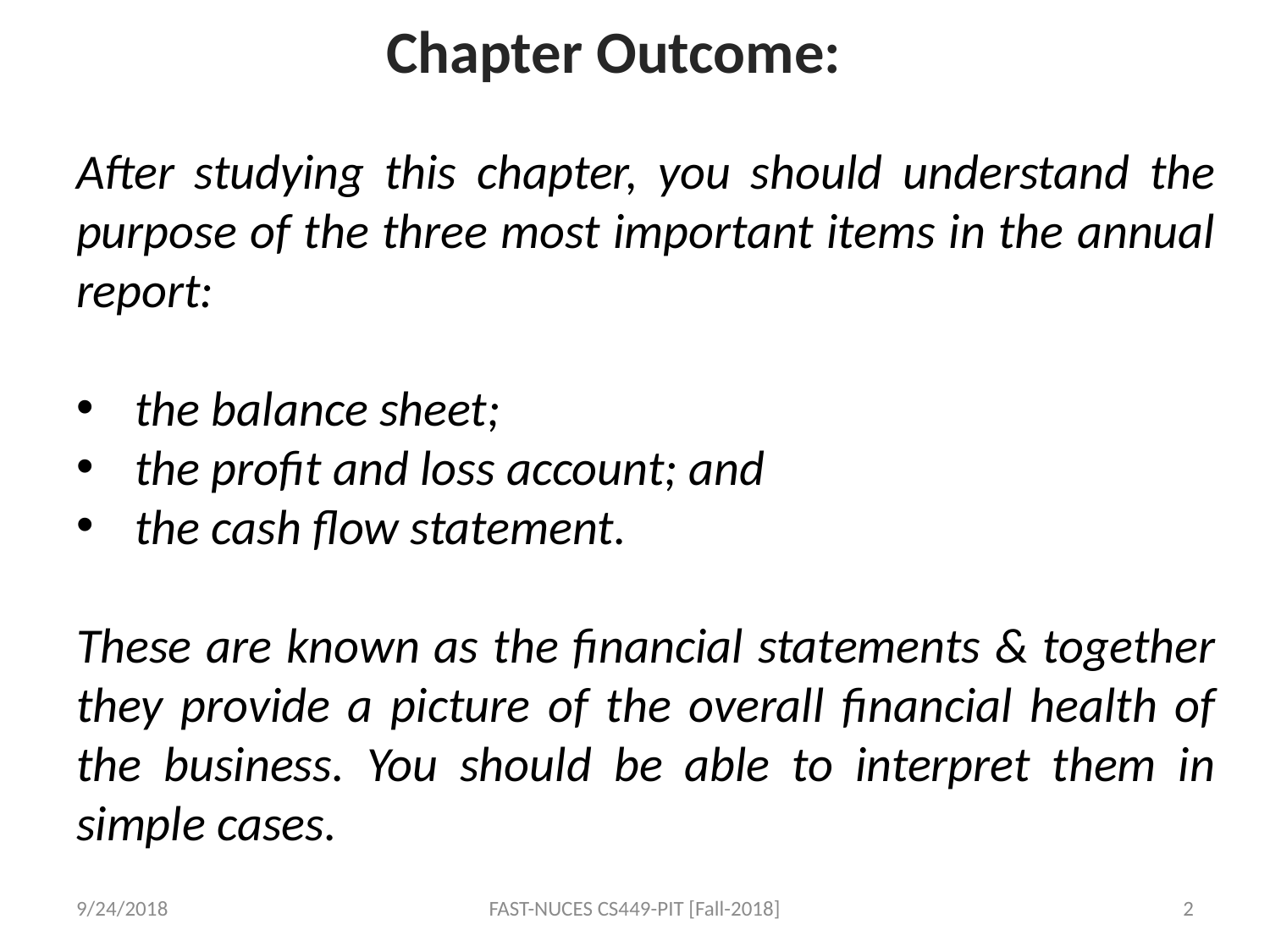

# Chapter Outcome:
After studying this chapter, you should understand the purpose of the three most important items in the annual report:

 the balance sheet;
 the profit and loss account; and
 the cash flow statement.

These are known as the financial statements & together they provide a picture of the overall financial health of the business. You should be able to interpret them in simple cases.
9/24/2018
FAST-NUCES CS449-PIT [Fall-2018]
2